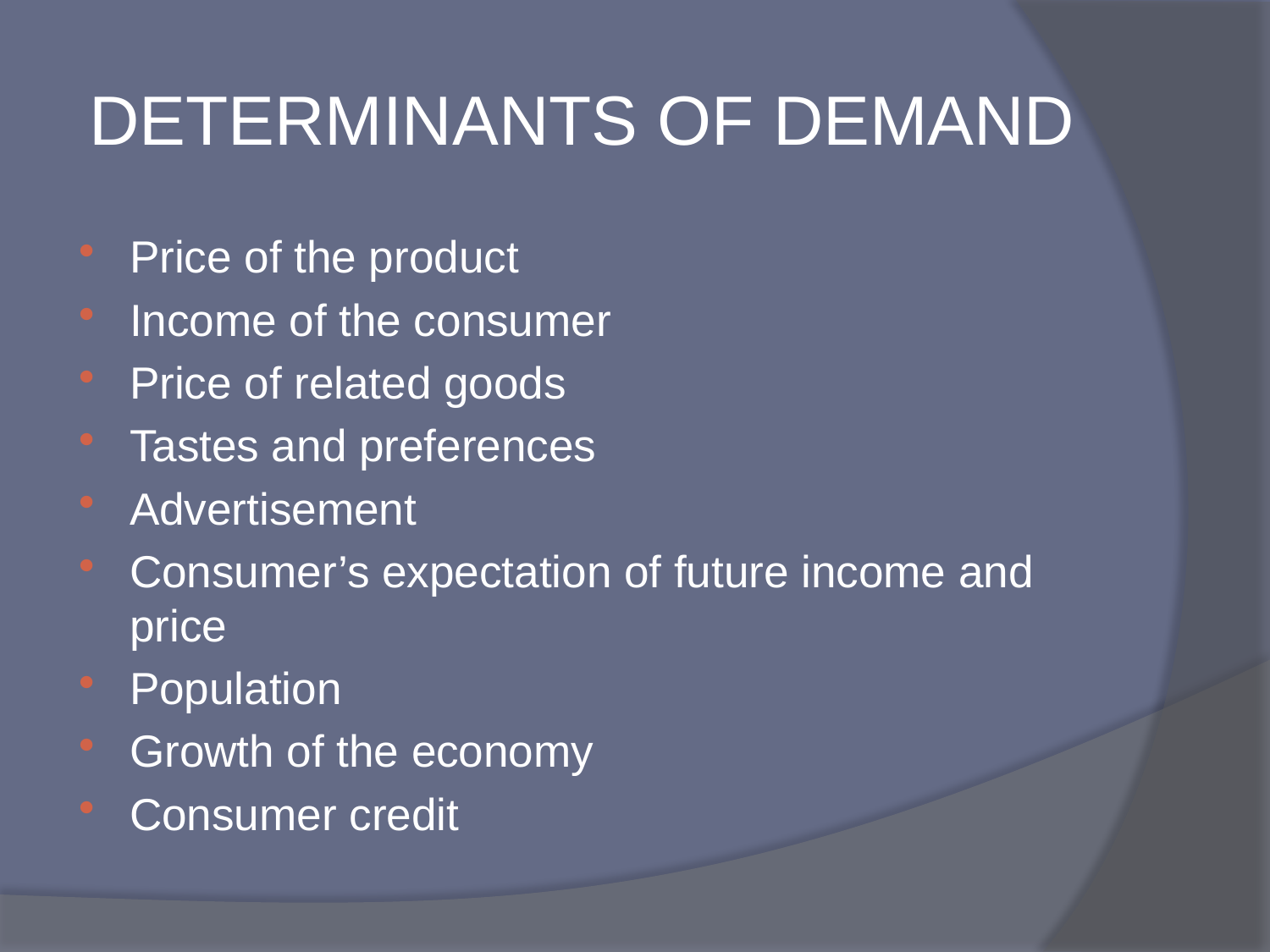

# DETERMINANTS OF DEMAND
Price of the product
Income of the consumer
Price of related goods
Tastes and preferences
Advertisement
Consumer’s expectation of future income and price
Population
Growth of the economy
Consumer credit